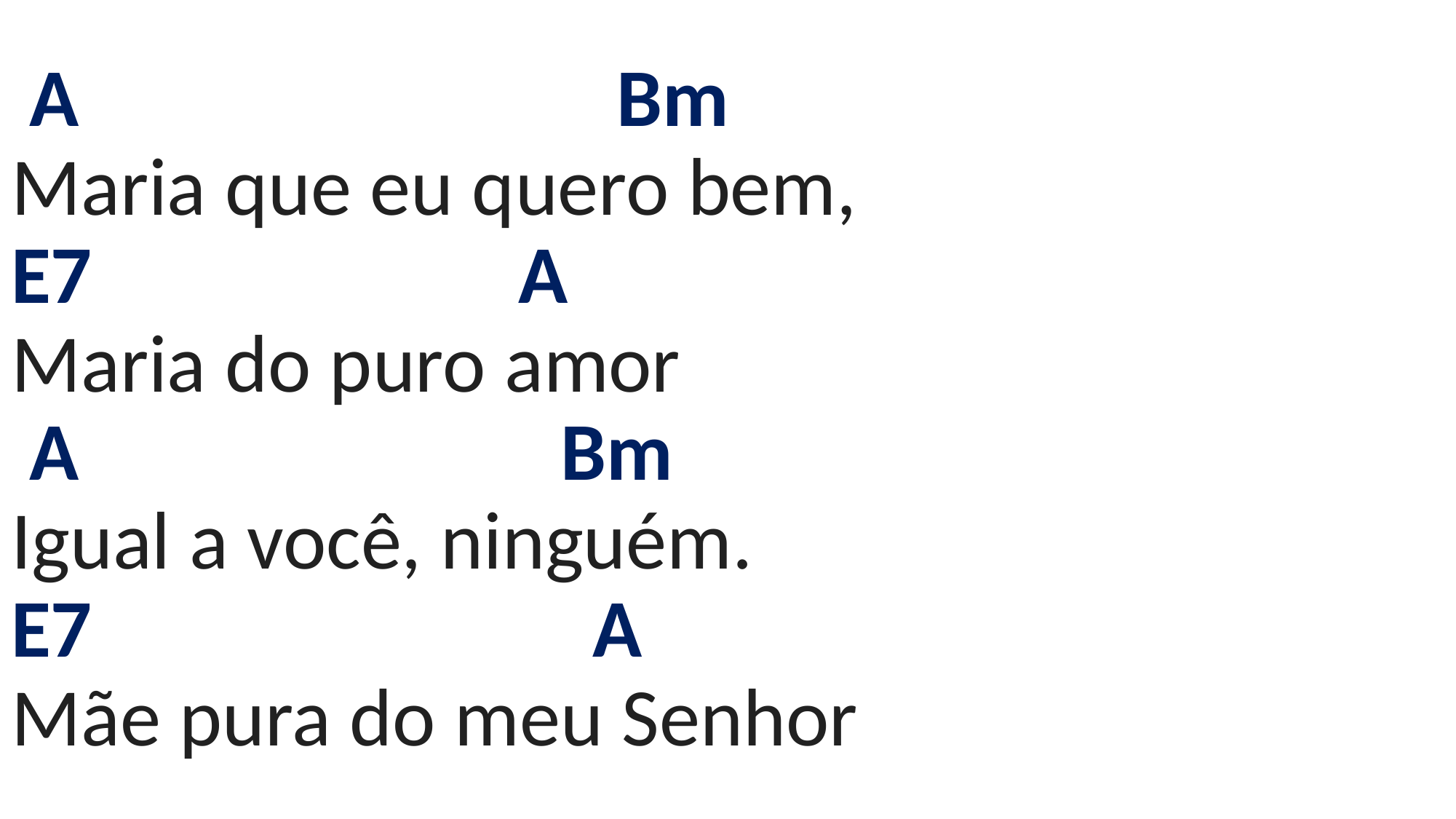

# A                             Bm Maria que eu quero bem, E7                       A Maria do puro amor A                          Bm Igual a você, ninguém. E7                           A Mãe pura do meu Senhor